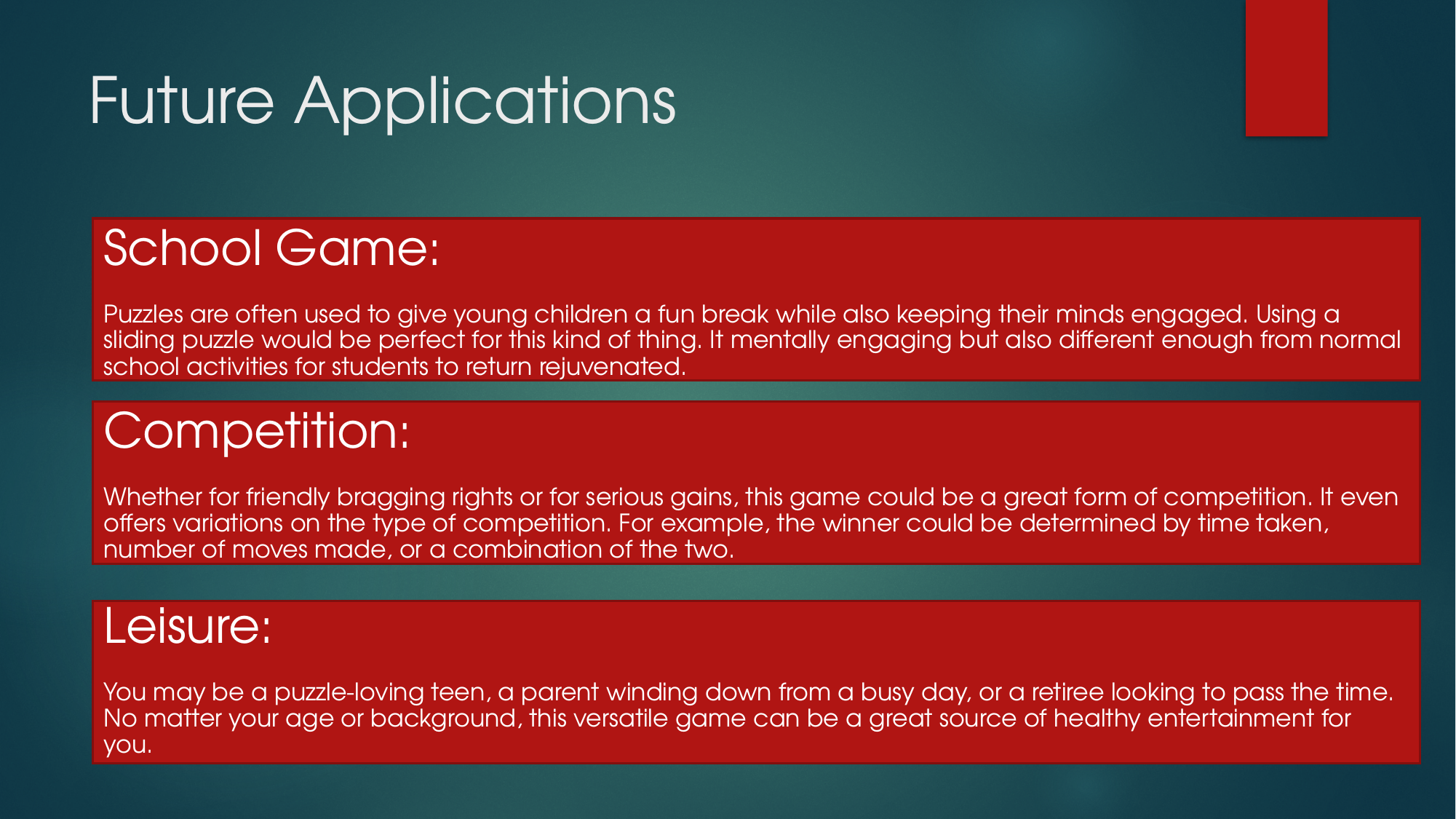

# Future Applications
School Game:

Puzzles are often used to give young children a fun break while also keeping their minds engaged. Using a sliding puzzle would be perfect for this kind of thing. It mentally engaging but also different enough from normal school activities for students to return rejuvenated.

Competition:

Whether for friendly bragging rights or for serious gains, this game could be a great form of competition. It even offers variations on the type of competition. For example, the winner could be determined by time taken, number of moves made, or a combination of the two.

Leisure:

You may be a puzzle-loving teen, a parent winding down from a busy day, or a retiree looking to pass the time. No matter your age or background, this versatile game can be a great source of healthy entertainment for you.